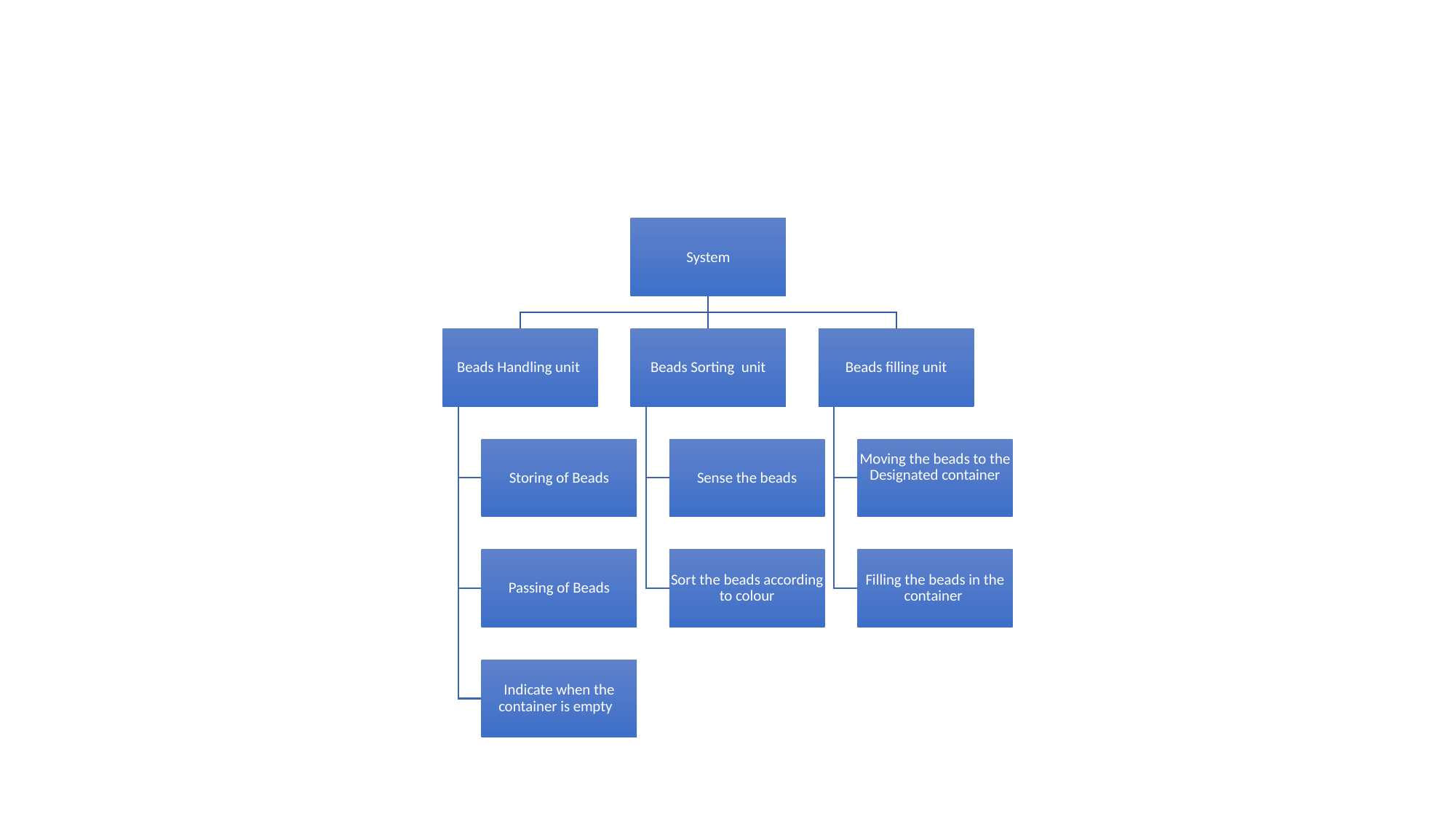

#
System
Beads Handling unit
Storing of Beads
Passing of Beads
Indicate when the container is empty
Beads Sorting  unit
Sense the beads
Sort the beads according to colour
Beads filling unit
Moving the beads to the Designated container

Filling the beads in the container